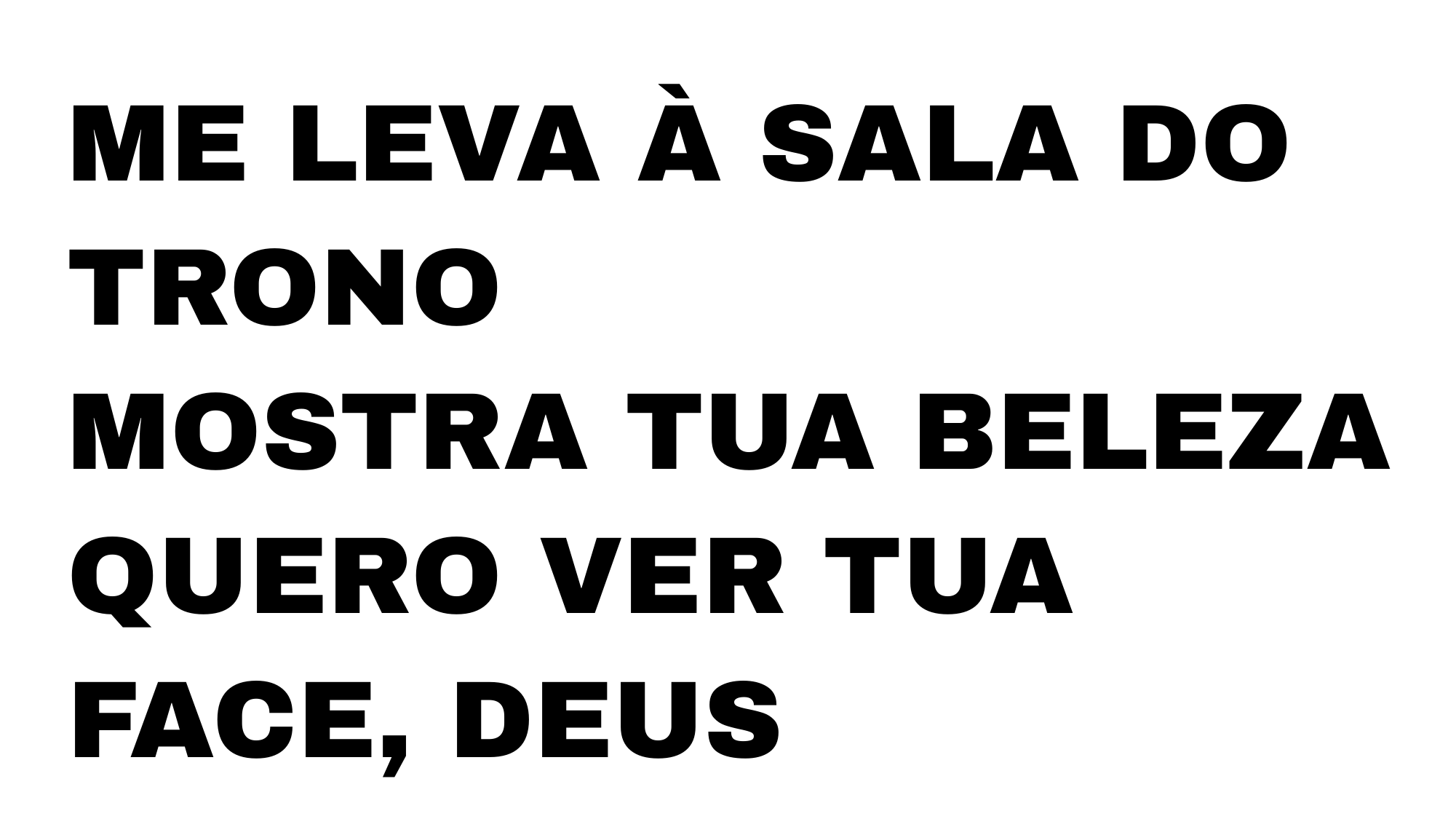

ME LEVA À SALA DO TRONO
MOSTRA TUA BELEZA
QUERO VER TUA FACE, DEUS